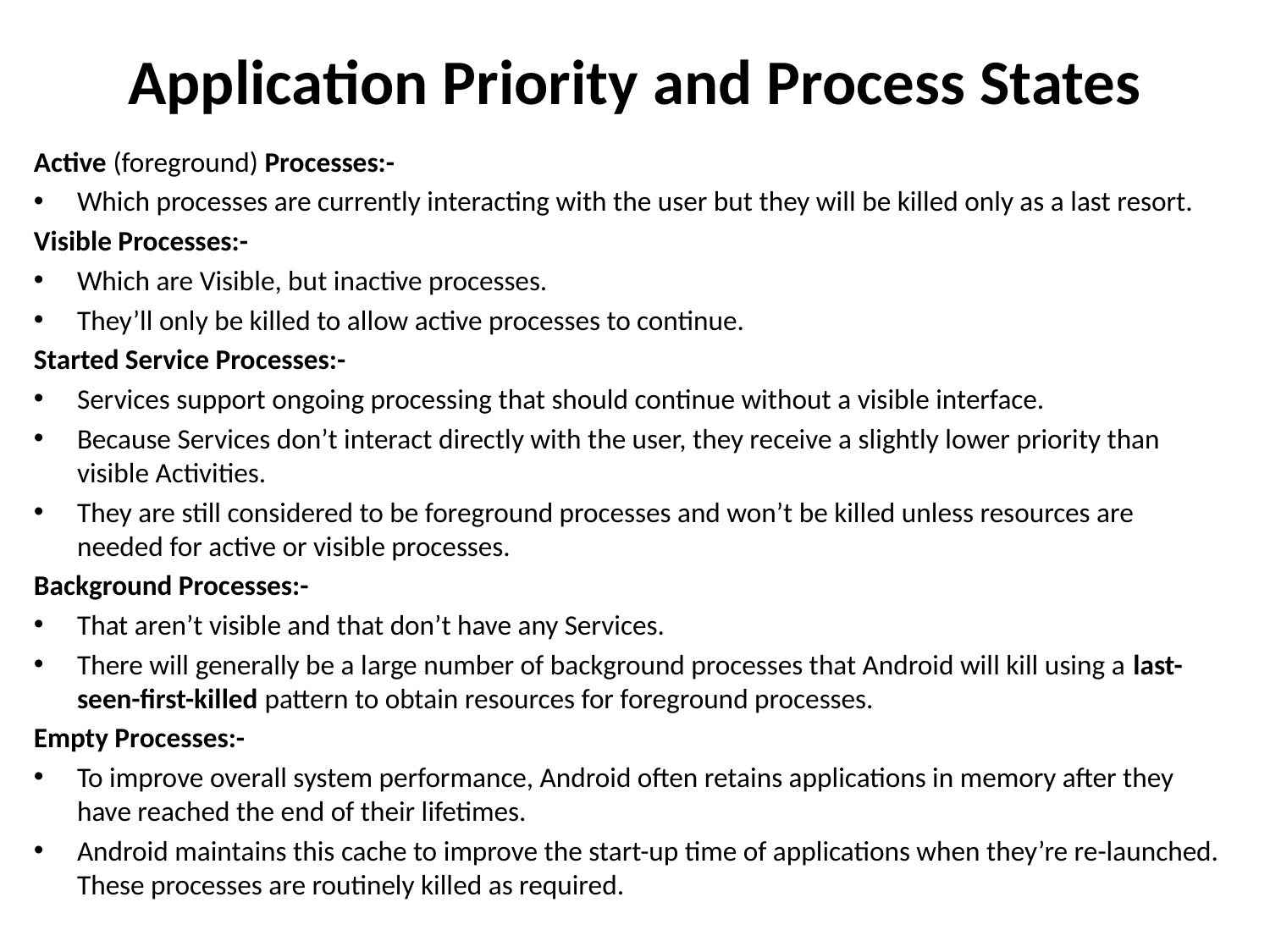

# Application Priority and Process States
Active (foreground) Processes:-
Which processes are currently interacting with the user but they will be killed only as a last resort.
Visible Processes:-
Which are Visible, but inactive processes.
They’ll only be killed to allow active processes to continue.
Started Service Processes:-
Services support ongoing processing that should continue without a visible interface.
Because Services don’t interact directly with the user, they receive a slightly lower priority than visible Activities.
They are still considered to be foreground processes and won’t be killed unless resources are needed for active or visible processes.
Background Processes:-
That aren’t visible and that don’t have any Services.
There will generally be a large number of background processes that Android will kill using a last-seen-first-killed pattern to obtain resources for foreground processes.
Empty Processes:-
To improve overall system performance, Android often retains applications in memory after they have reached the end of their lifetimes.
Android maintains this cache to improve the start-up time of applications when they’re re-launched. These processes are routinely killed as required.